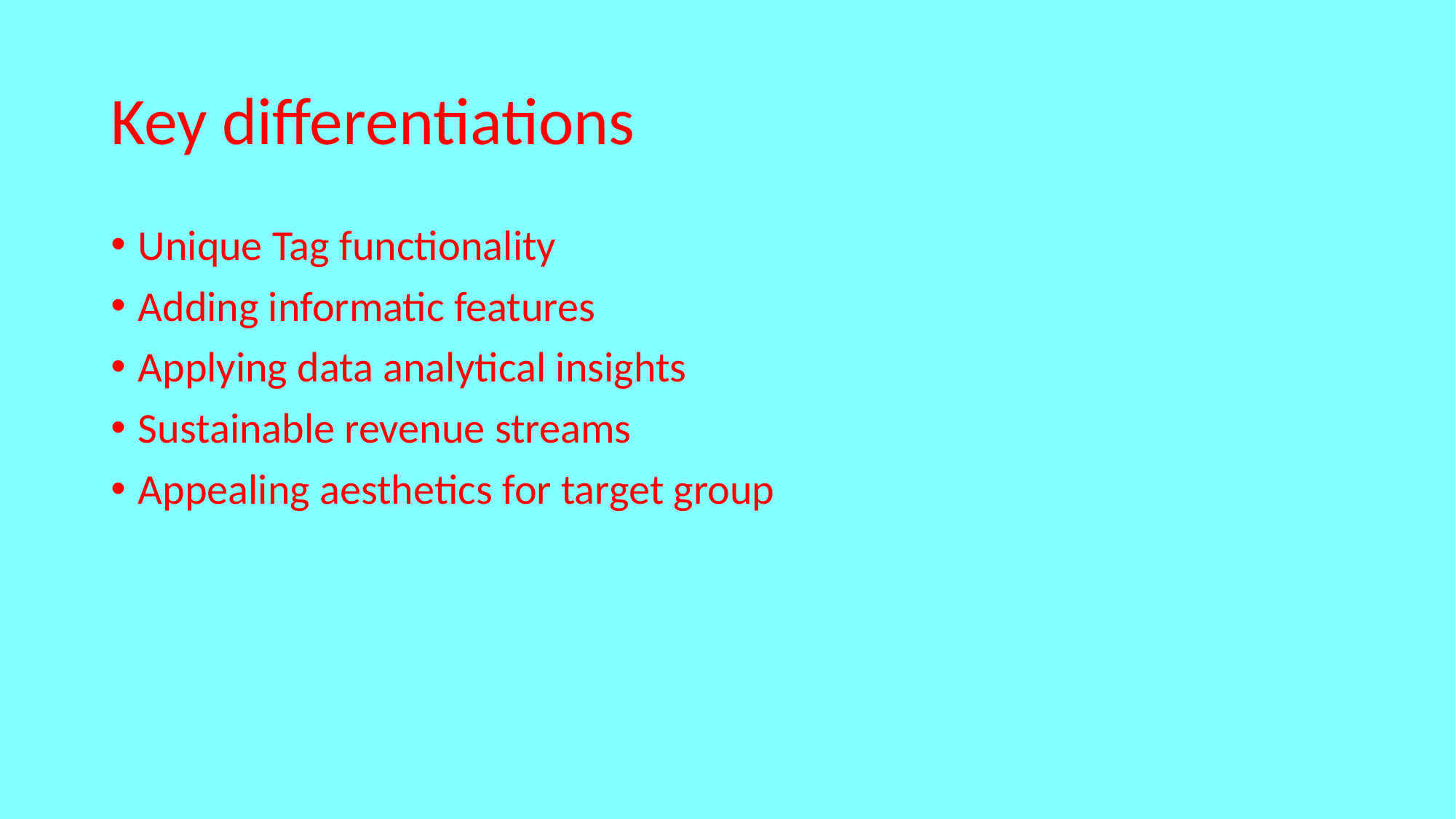

# Key differentiations
Unique Tag functionality
Adding informatic features
Applying data analytical insights
Sustainable revenue streams
Appealing aesthetics for target group